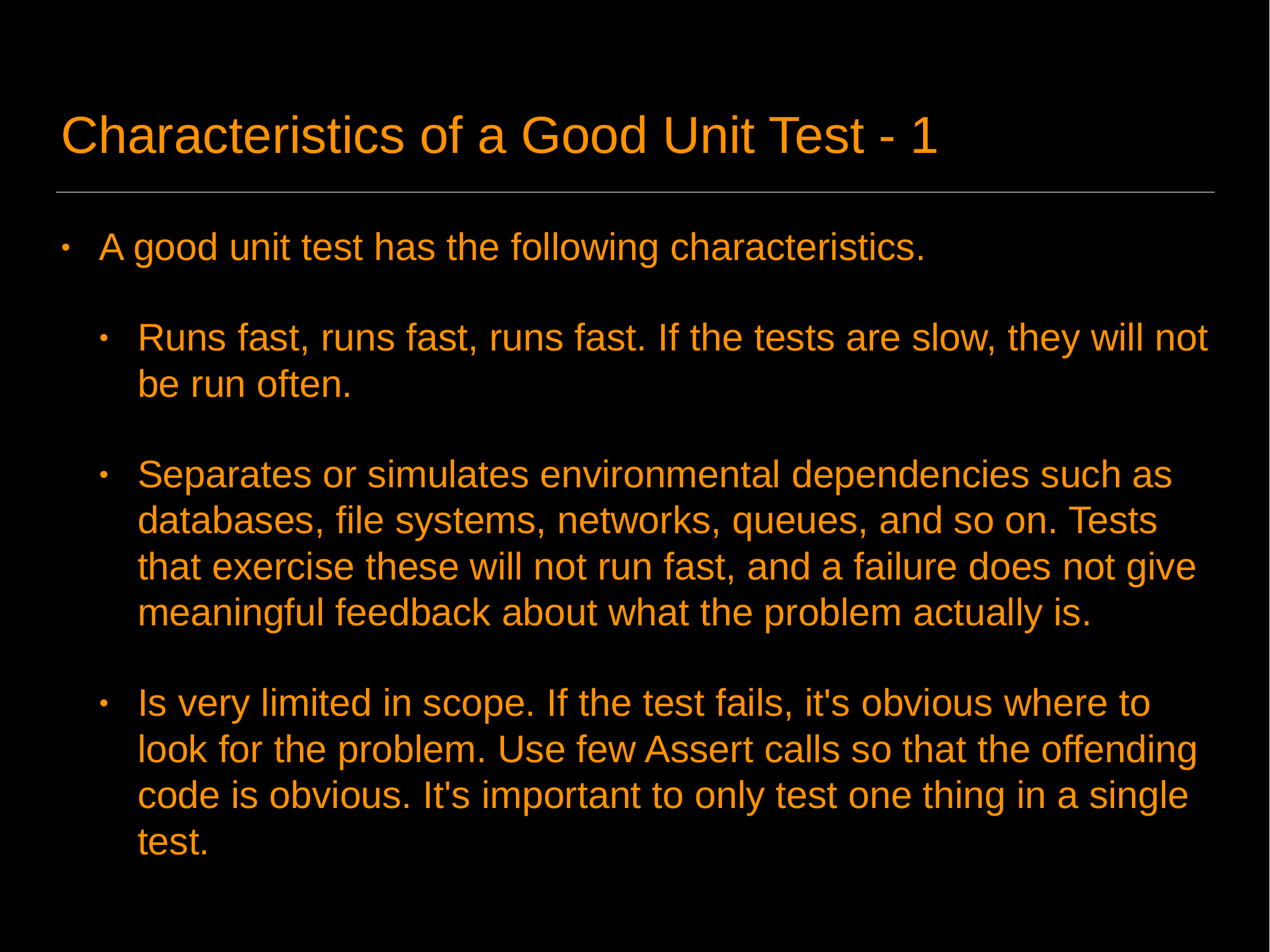

# Characteristics of a Good Unit Test - 1
A good unit test has the following characteristics.
Runs fast, runs fast, runs fast. If the tests are slow, they will not be run often.
Separates or simulates environmental dependencies such as databases, file systems, networks, queues, and so on. Tests that exercise these will not run fast, and a failure does not give meaningful feedback about what the problem actually is.
Is very limited in scope. If the test fails, it's obvious where to look for the problem. Use few Assert calls so that the offending code is obvious. It's important to only test one thing in a single test.
4